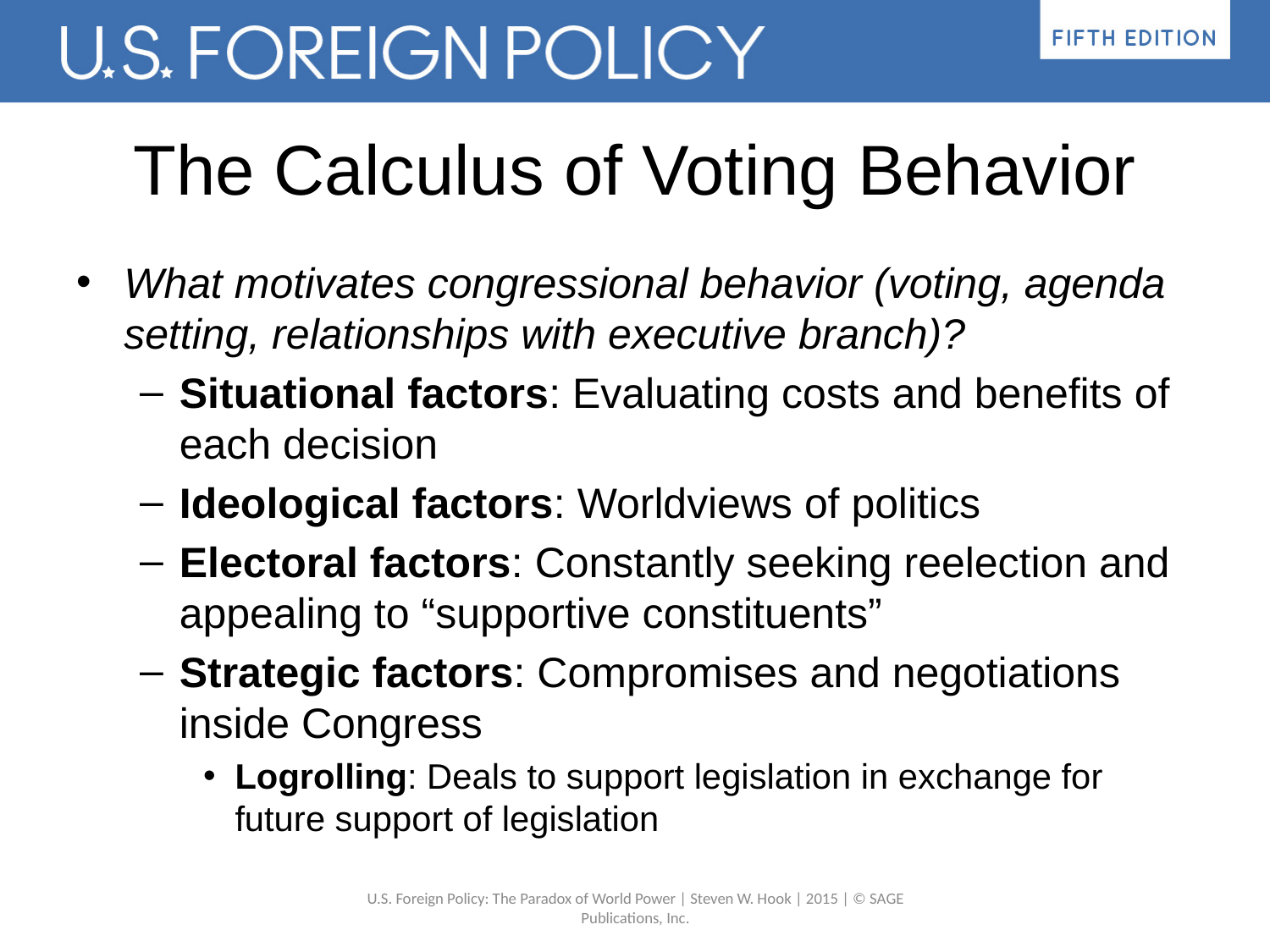

# The Calculus of Voting Behavior
What motivates congressional behavior (voting, agenda setting, relationships with executive branch)?
Situational factors: Evaluating costs and benefits of each decision
Ideological factors: Worldviews of politics
Electoral factors: Constantly seeking reelection and appealing to “supportive constituents”
Strategic factors: Compromises and negotiations inside Congress
Logrolling: Deals to support legislation in exchange for future support of legislation
U.S. Foreign Policy: The Paradox of World Power | Steven W. Hook | 2015 | © SAGE Publications, Inc.